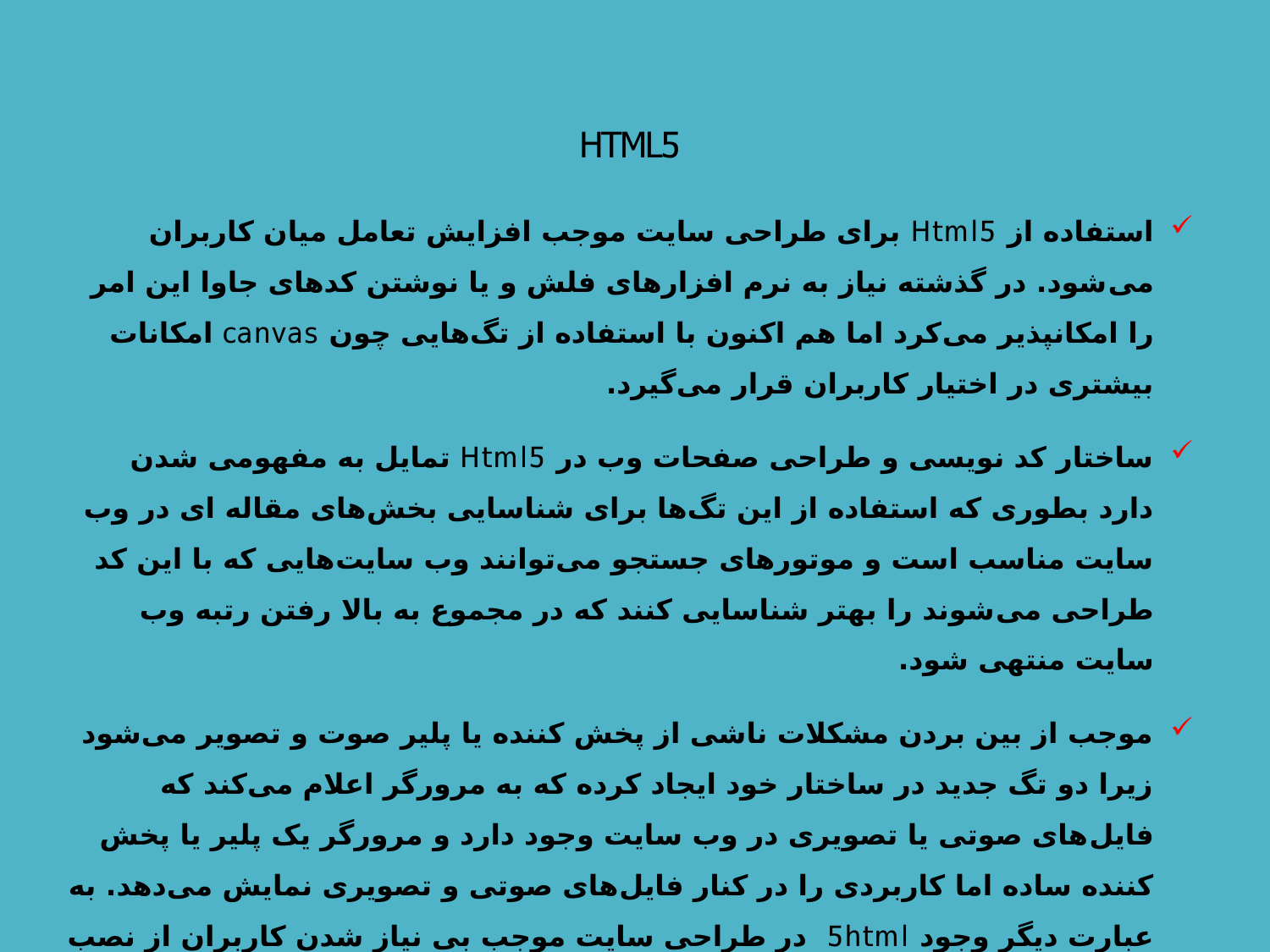

# HTML5
استفاده از Html5 برای طراحی سایت موجب افزایش تعامل میان کاربران می‌شود. در گذشته نیاز به نرم افزارهای فلش و یا نوشتن کدهای جاوا این امر را امکان‎پذیر می‌کرد اما هم اکنون با استفاده از تگ‌هایی چون canvas امکانات بیشتری در اختیار کاربران قرار می‌گیرد.
ساختار کد نویسی و طراحی صفحات وب در Html5 تمایل به مفهومی شدن دارد بطوری که استفاده از این تگ‌ها برای شناسایی بخش‌های مقاله ای در وب سایت مناسب است و موتورهای جستجو می‌توانند وب سایت‌هایی که با این کد طراحی‌ می‌شوند را بهتر شناسایی کنند که در مجموع به بالا رفتن رتبه وب سایت منتهی شود.
موجب از بین بردن مشکلات ناشی از پخش کننده یا پلیر صوت و تصویر‌ می‌شود زیرا دو تگ جدید در ساختار خود ایجاد کرده که به مرورگر اعلام می‌کند که فایل‌های صوتی یا تصویری در وب سایت وجود دارد و مرورگر یک پلیر یا پخش کننده ساده اما کاربردی را در کنار فایل‌های صوتی و تصویری نمایش می‌دهد. به عبارت دیگر وجود 5html  در طراحی سایت موجب بی نیاز شدن کاربران از نصب پلیرهای flash‌ می‌شود.